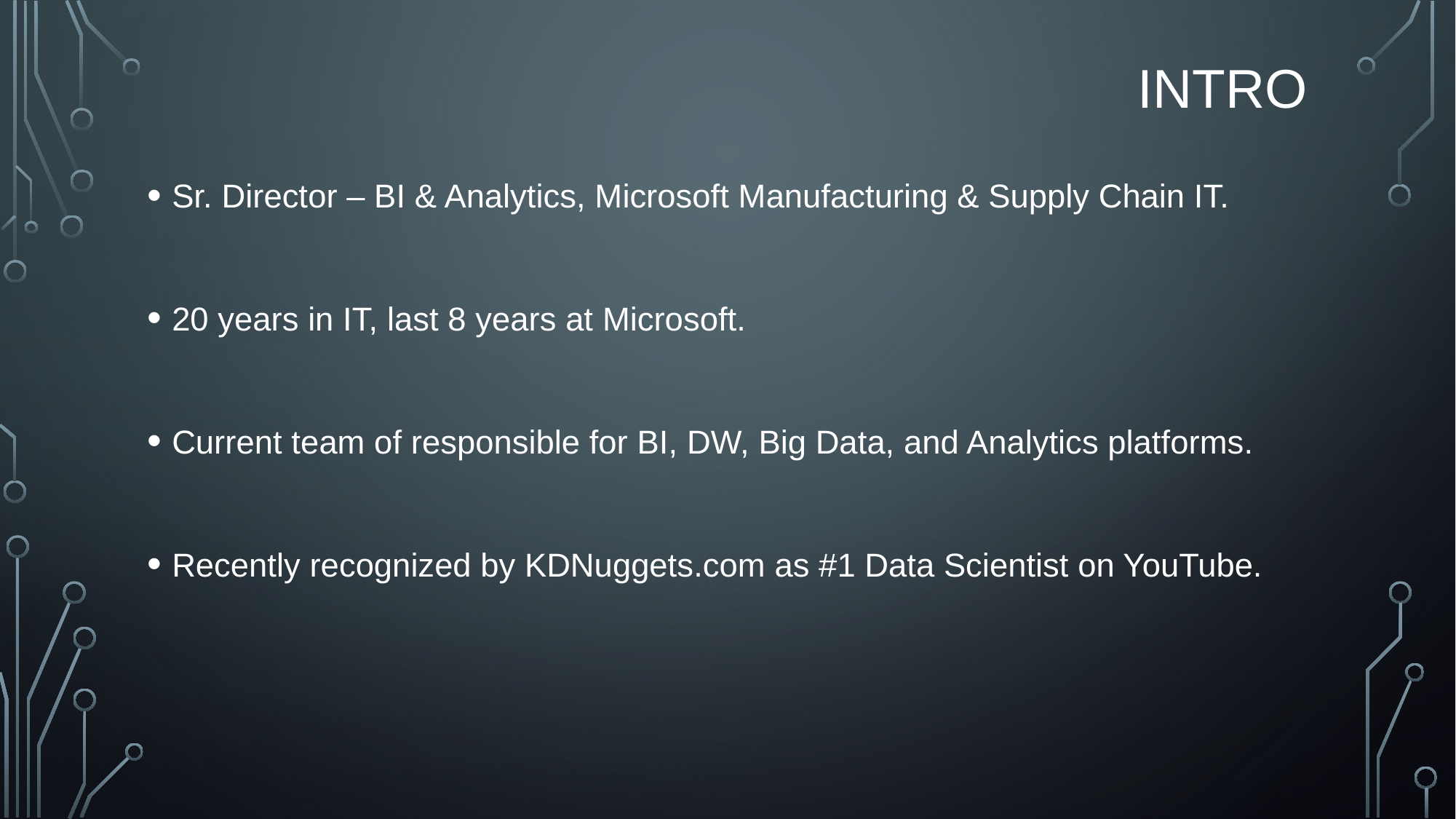

# Intro
Sr. Director – BI & Analytics, Microsoft Manufacturing & Supply Chain IT.

20 years in IT, last 8 years at Microsoft.

Current team of responsible for BI, DW, Big Data, and Analytics platforms.

Recently recognized by KDNuggets.com as #1 Data Scientist on YouTube.